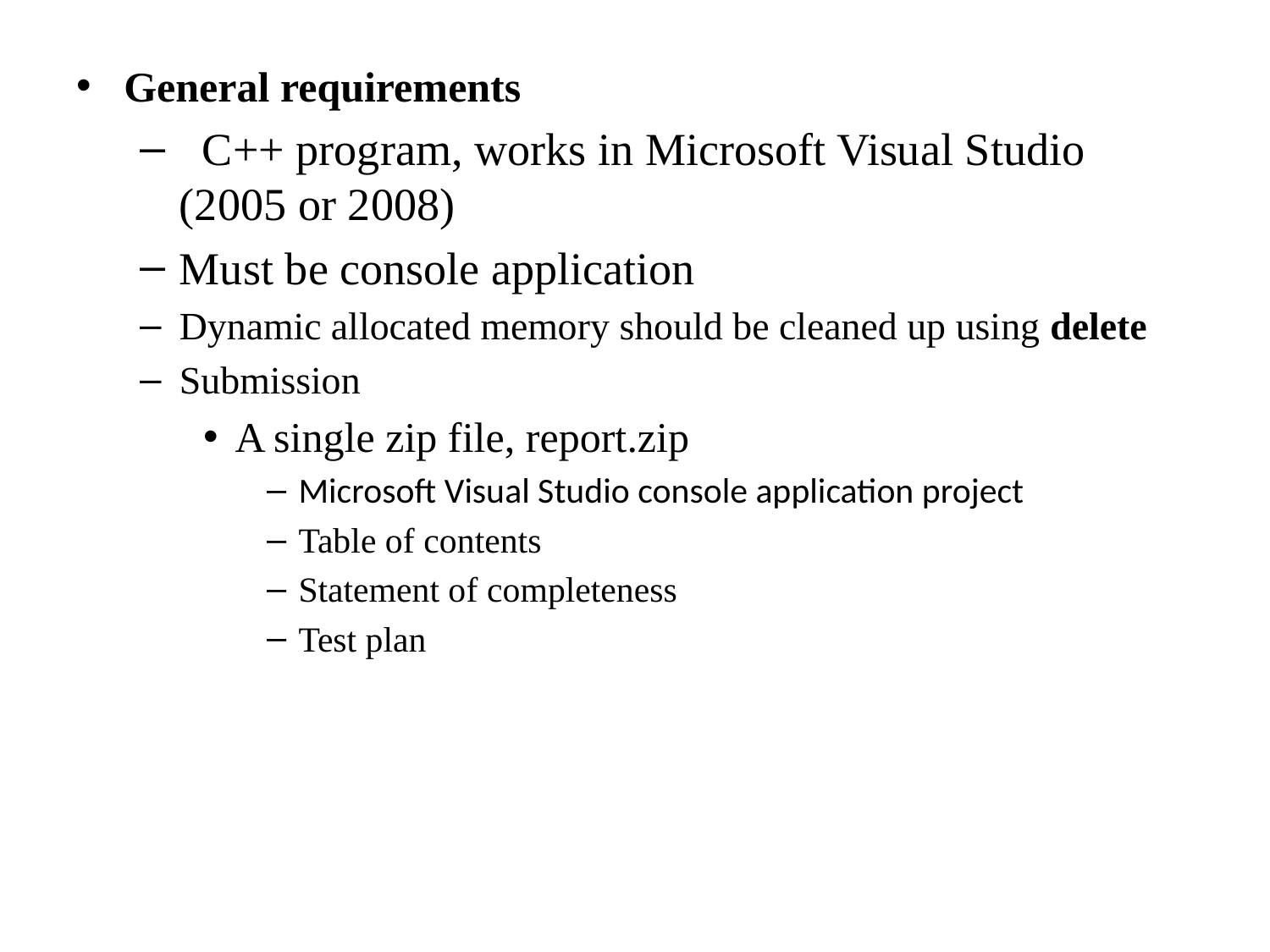

General requirements
  C++ program, works in Microsoft Visual Studio (2005 or 2008)
Must be console application
Dynamic allocated memory should be cleaned up using delete
Submission
A single zip file, report.zip
Microsoft Visual Studio console application project
Table of contents
Statement of completeness
Test plan